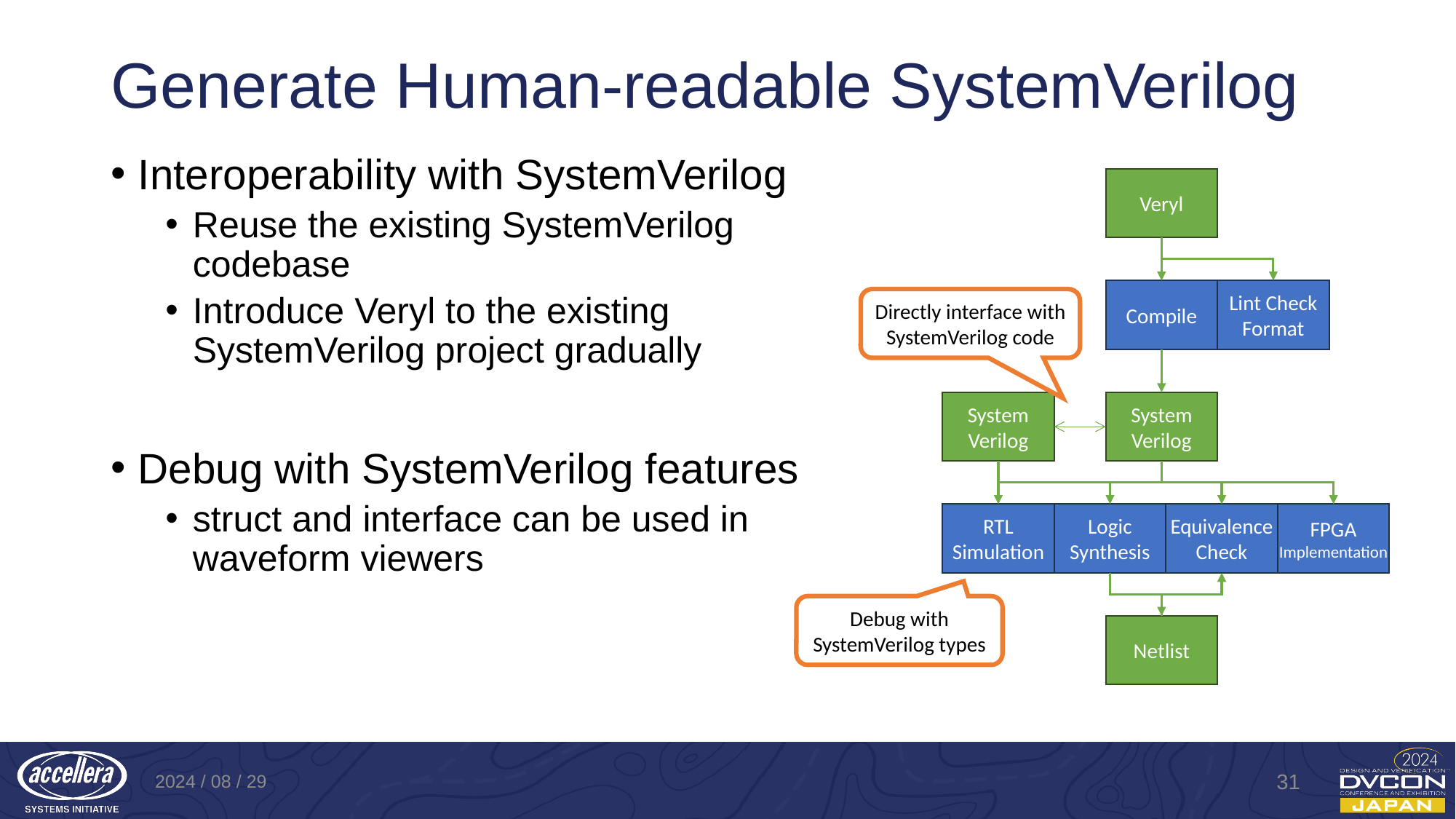

# Generate Human-readable SystemVerilog
Interoperability with SystemVerilog
Reuse the existing SystemVerilog codebase
Introduce Veryl to the existing SystemVerilog project gradually

Debug with SystemVerilog features
struct and interface can be used in waveform viewers
Veryl
Compile
Lint Check
Format
Directly interface with
SystemVerilog code
System
Verilog
System
Verilog
RTL
Simulation
Logic
Synthesis
Equivalence
Check
FPGA
Implementation
Debug with
SystemVerilog types
Netlist
2024 / 08 / 29
31